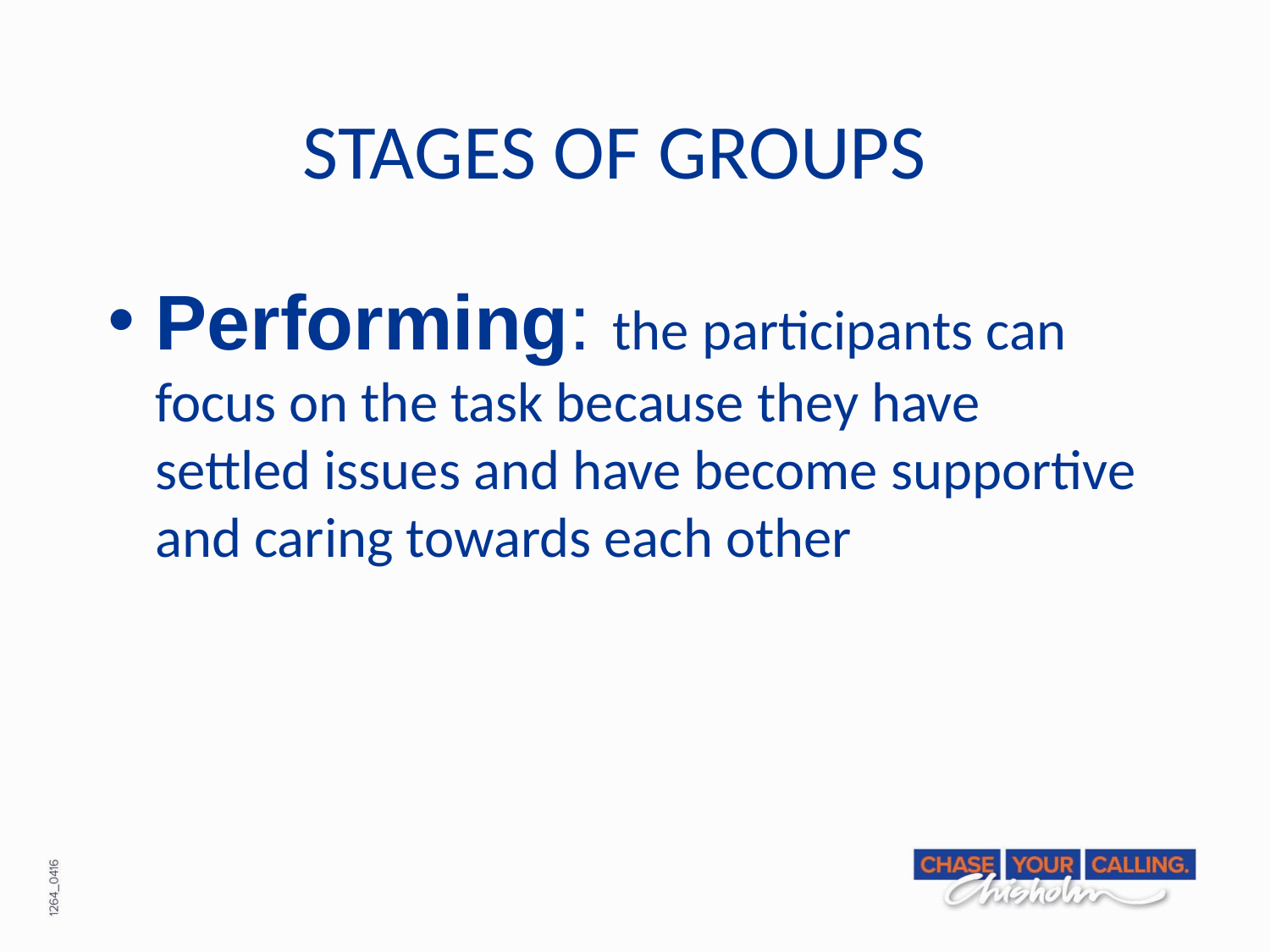

# STAGES OF GROUPS
Performing: the participants can focus on the task because they have settled issues and have become supportive and caring towards each other